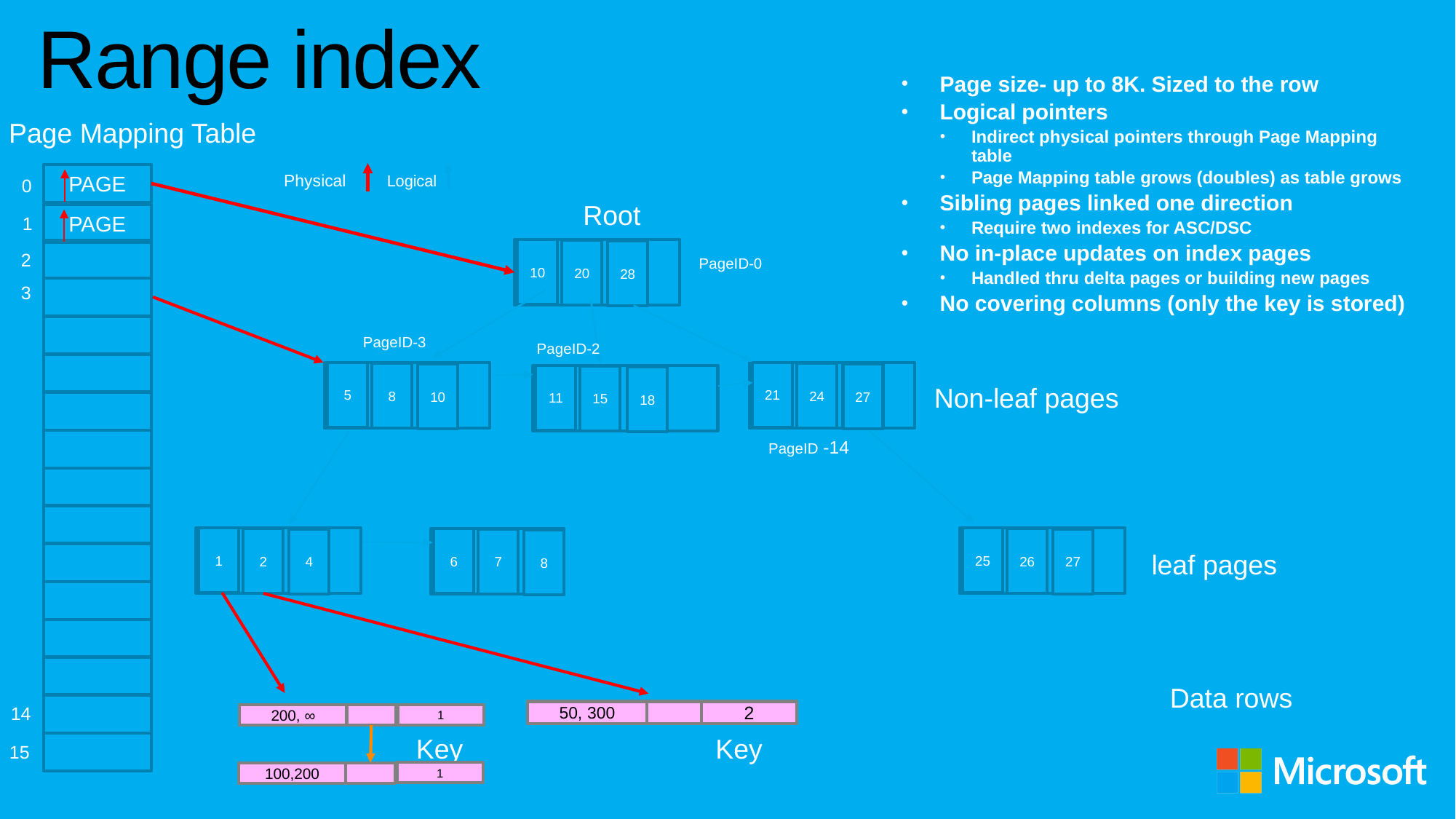

# Range index
Page size- up to 8K. Sized to the row
Logical pointers
Indirect physical pointers through Page Mapping table
Page Mapping table grows (doubles) as table grows
Sibling pages linked one direction
Require two indexes for ASC/DSC
No in-place updates on index pages
Handled thru delta pages or building new pages
No covering columns (only the key is stored)

Page Mapping Table
PAGE
Physical
Logical
0
Root
PAGE
1

10
20

28
2
PageID-0
3

PageID-3
PageID-2

5
21

8
24
10
27

11
15
18
Non-leaf pages

PageID -14

1

25
2
6
26

4
7
27
8
leaf pages

Data rows

14
50, 300

2
1
200, ∞

Key
Key

15
1
100,200